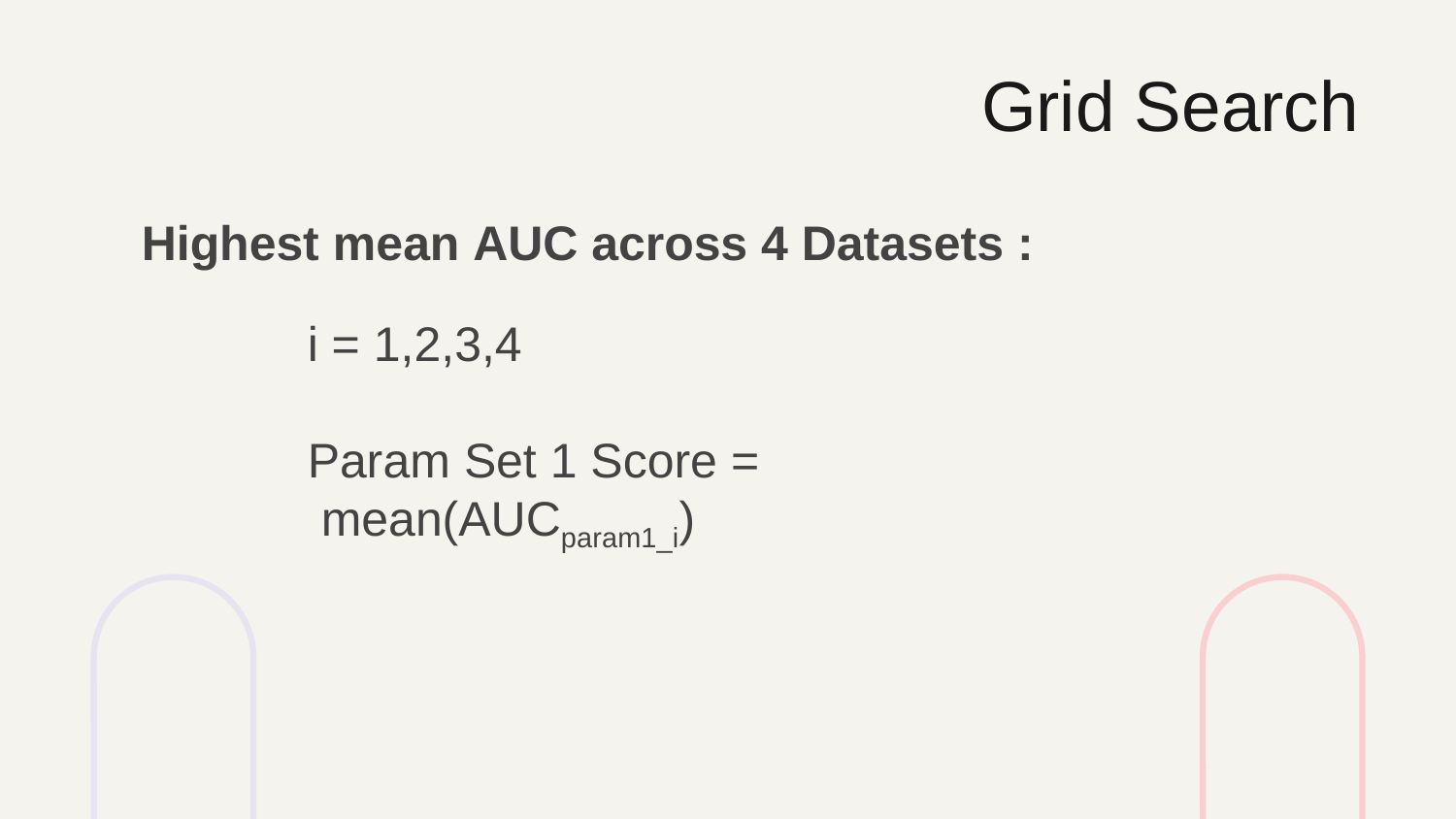

# Grid Search
Highest mean AUC across 4 Datasets :
i = 1,2,3,4

Param Set 1 Score =  mean(AUCparam1_i)